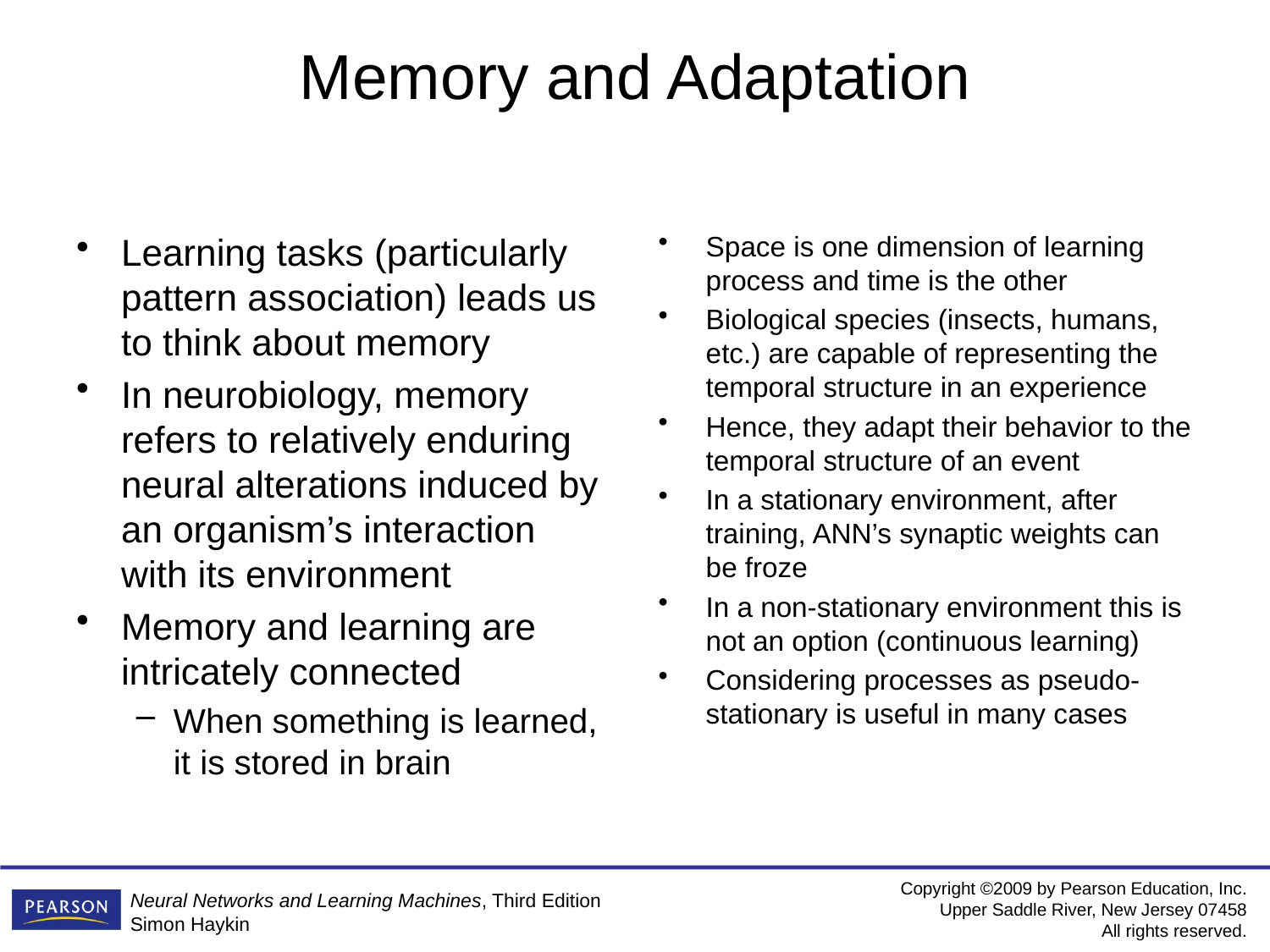

# Memory and Adaptation
Learning tasks (particularly pattern association) leads us to think about memory
In neurobiology, memory refers to relatively enduring neural alterations induced by an organism’s interaction with its environment
Memory and learning are intricately connected
When something is learned, it is stored in brain
Space is one dimension of learning process and time is the other
Biological species (insects, humans, etc.) are capable of representing the temporal structure in an experience
Hence, they adapt their behavior to the temporal structure of an event
In a stationary environment, after training, ANN’s synaptic weights can be froze
In a non-stationary environment this is not an option (continuous learning)
Considering processes as pseudo-stationary is useful in many cases